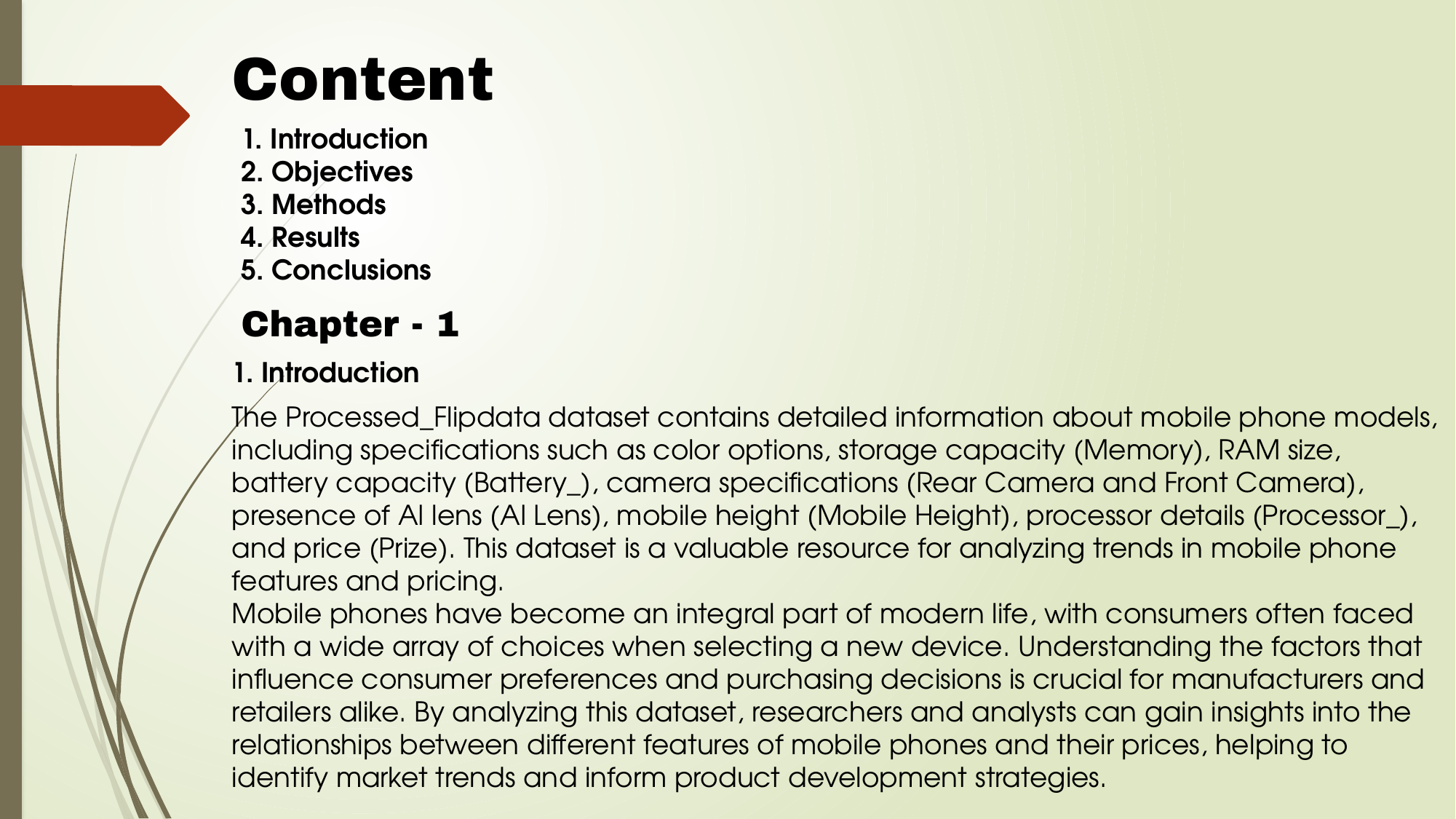

Content
1. Introduction
2. Objectives
3. Methods
4. Results
5. Conclusions
Chapter - 1
1. Introduction
The Processed_Flipdata dataset contains detailed information about mobile phone models, including specifications such as color options, storage capacity (Memory), RAM size, battery capacity (Battery_), camera specifications (Rear Camera and Front Camera), presence of AI lens (AI Lens), mobile height (Mobile Height), processor details (Processor_), and price (Prize). This dataset is a valuable resource for analyzing trends in mobile phone features and pricing.
Mobile phones have become an integral part of modern life, with consumers often faced with a wide array of choices when selecting a new device. Understanding the factors that influence consumer preferences and purchasing decisions is crucial for manufacturers and retailers alike. By analyzing this dataset, researchers and analysts can gain insights into the relationships between different features of mobile phones and their prices, helping to identify market trends and inform product development strategies.